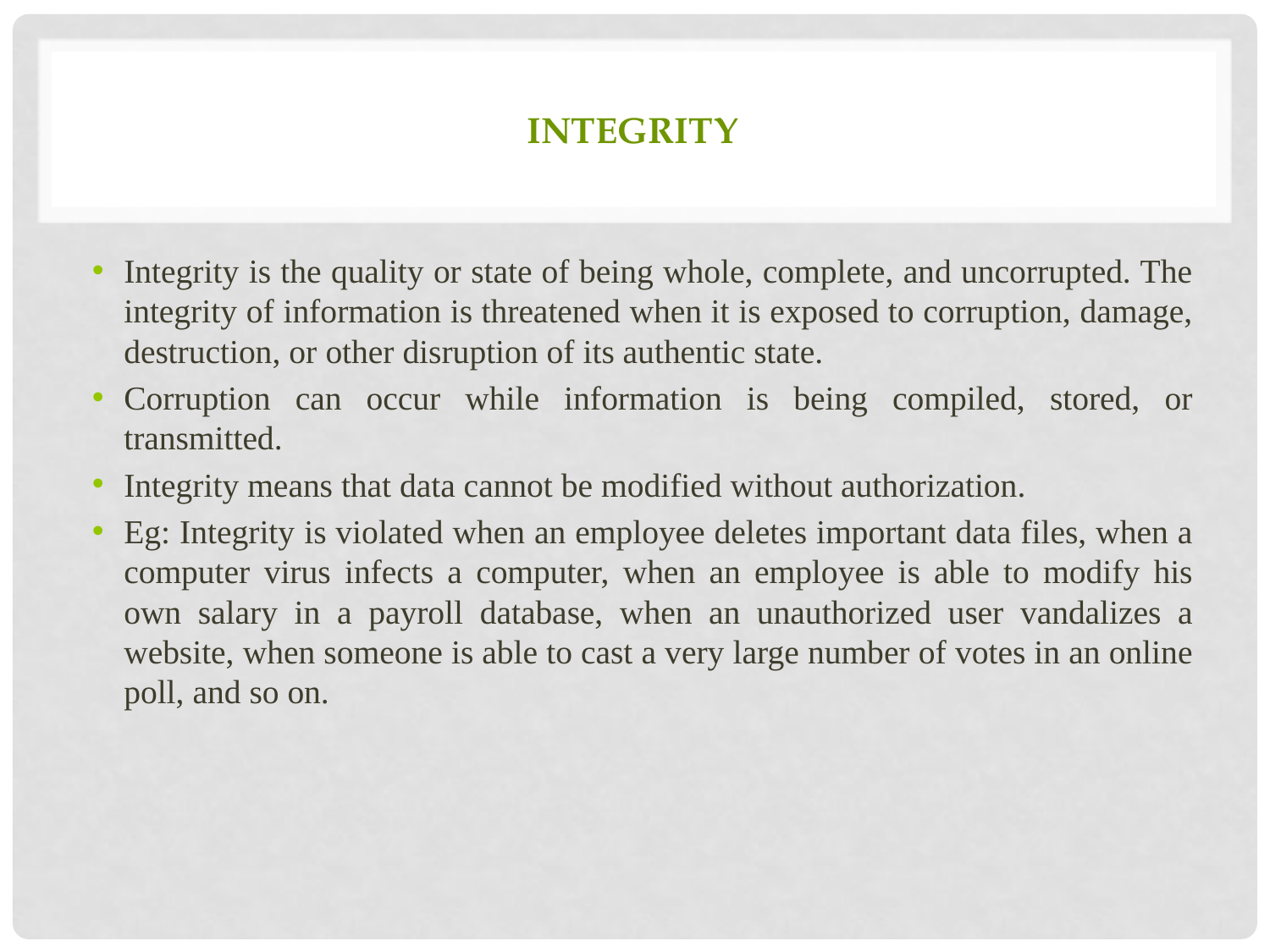

# Integrity
Integrity is the quality or state of being whole, complete, and uncorrupted. The integrity of information is threatened when it is exposed to corruption, damage, destruction, or other disruption of its authentic state.
Corruption can occur while information is being compiled, stored, or transmitted.
Integrity means that data cannot be modified without authorization.
Eg: Integrity is violated when an employee deletes important data files, when a computer virus infects a computer, when an employee is able to modify his own salary in a payroll database, when an unauthorized user vandalizes a website, when someone is able to cast a very large number of votes in an online poll, and so on.